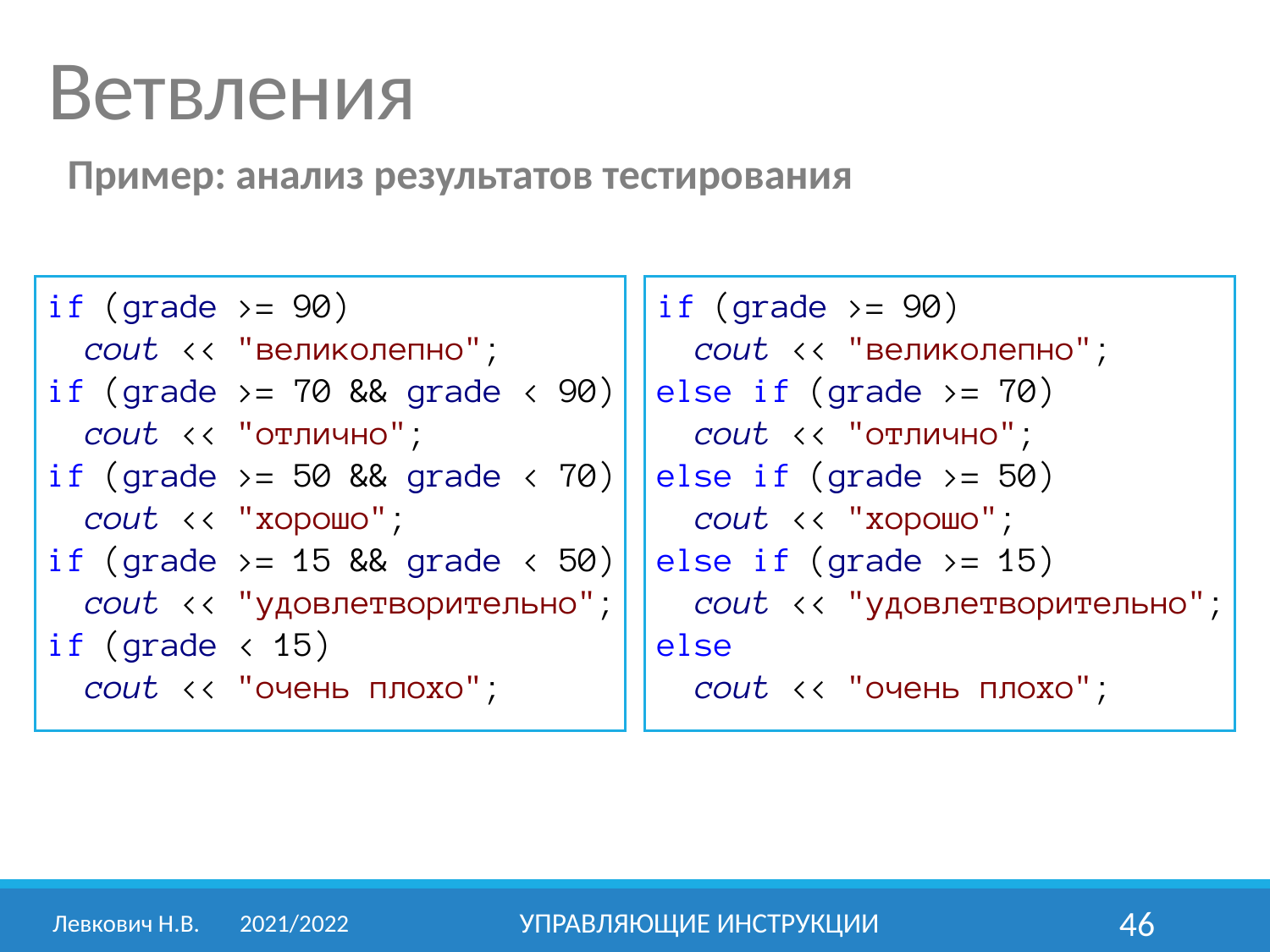

Ветвления
Пример: анализ результатов тестирования
if (grade >= 90)
  cout << "великолепно";
if (grade >= 70 && grade < 90)
  cout << "отлично";
if (grade >= 50 && grade < 70)
  cout << "хорошо";
if (grade >= 15 && grade < 50)
  cout << "удовлетворительно";
if (grade < 15)
  cout << "очень плохо";
if (grade >= 90)
  cout << "великолепно";
else if (grade >= 70)
  cout << "отлично";
else if (grade >= 50)
  cout << "хорошо";
else if (grade >= 15)
  cout << "удовлетворительно";
else
  cout << "очень плохо";
Левкович Н.В.	2021/2022
Управляющие инструкции
46